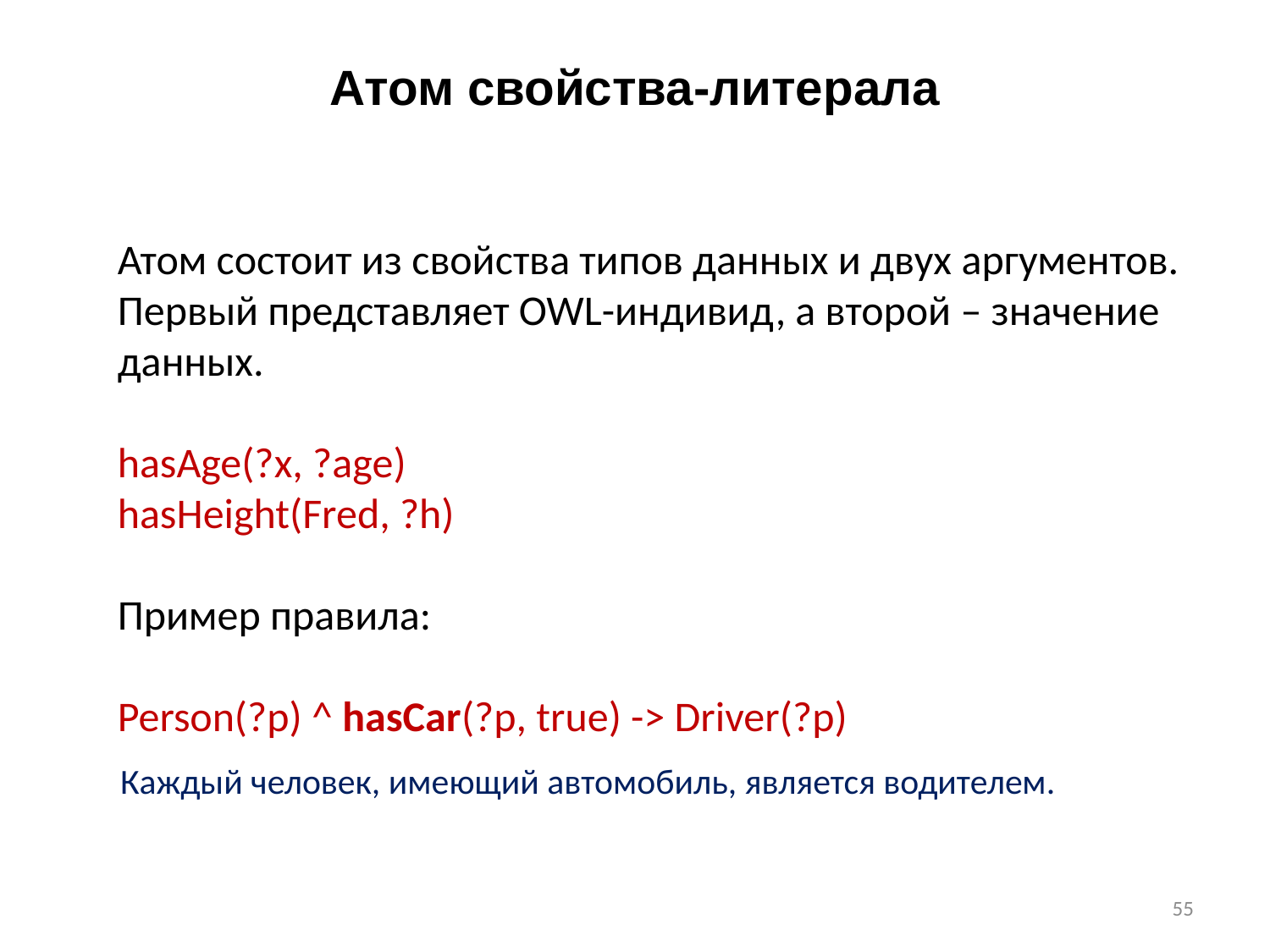

Атом свойства-литерала
Атом состоит из свойства типов данных и двух аргументов. Первый представляет OWL-индивид, а второй – значение данных.

hasAge(?x, ?age)
hasHeight(Fred, ?h)

Пример правила:

Person(?p) ^ hasCar(?p, true) -> Driver(?p)
Каждый человек, имеющий автомобиль, является водителем.
55